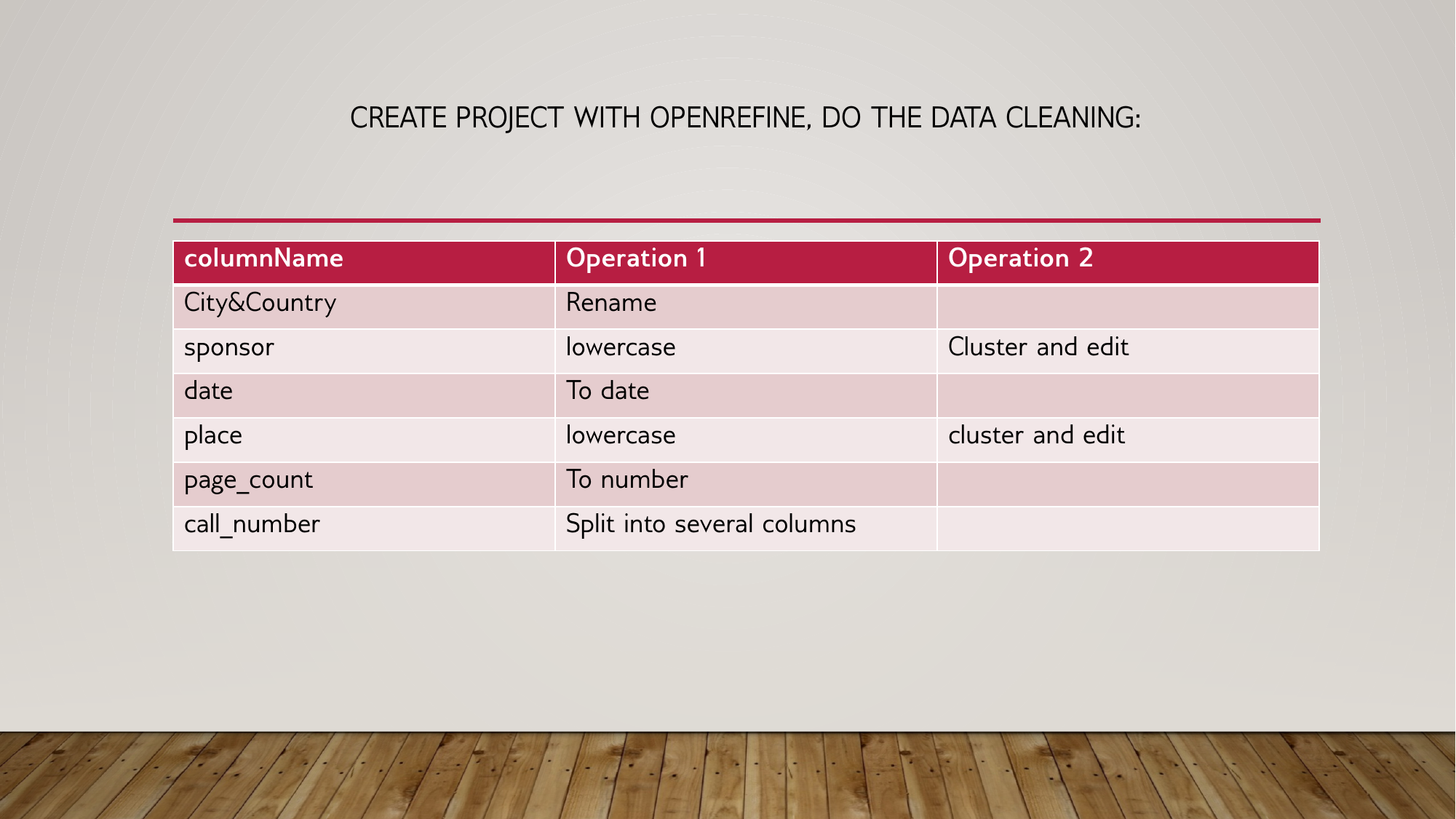

# create project with Openrefine, do the data cleaning:
| columnName | Operation 1 | Operation 2 |
| --- | --- | --- |
| City&Country | Rename |  |
| sponsor | lowercase | Cluster and edit |
| date | To date |  |
| place | lowercase | cluster and edit |
| page\_count | To number |  |
| call\_number | Split into several columns |  |